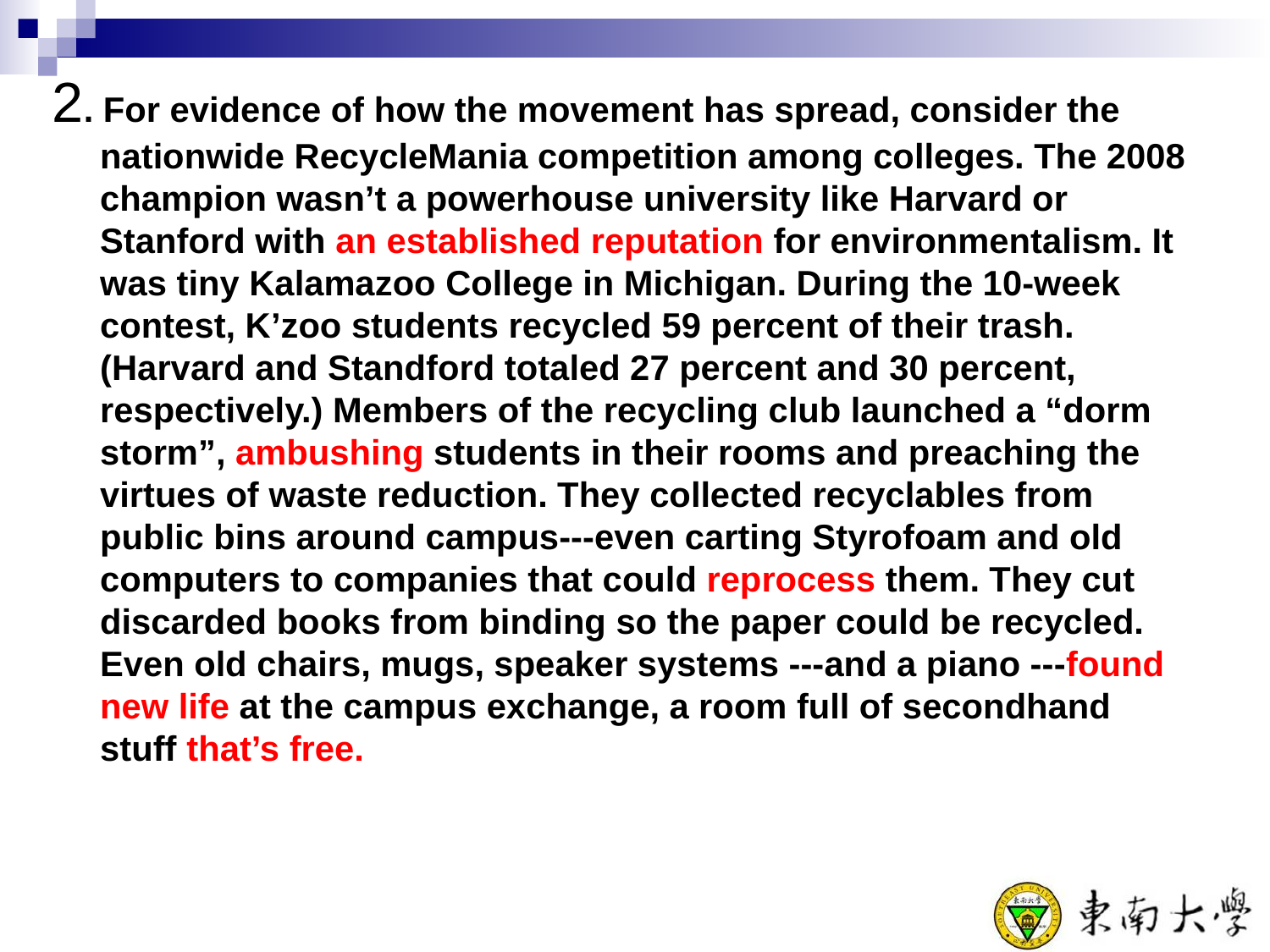

2. For evidence of how the movement has spread, consider the nationwide RecycleMania competition among colleges. The 2008 champion wasn’t a powerhouse university like Harvard or Stanford with an established reputation for environmentalism. It was tiny Kalamazoo College in Michigan. During the 10-week contest, K’zoo students recycled 59 percent of their trash. (Harvard and Standford totaled 27 percent and 30 percent, respectively.) Members of the recycling club launched a “dorm storm”, ambushing students in their rooms and preaching the virtues of waste reduction. They collected recyclables from public bins around campus---even carting Styrofoam and old computers to companies that could reprocess them. They cut discarded books from binding so the paper could be recycled. Even old chairs, mugs, speaker systems ---and a piano ---found new life at the campus exchange, a room full of secondhand stuff that’s free.